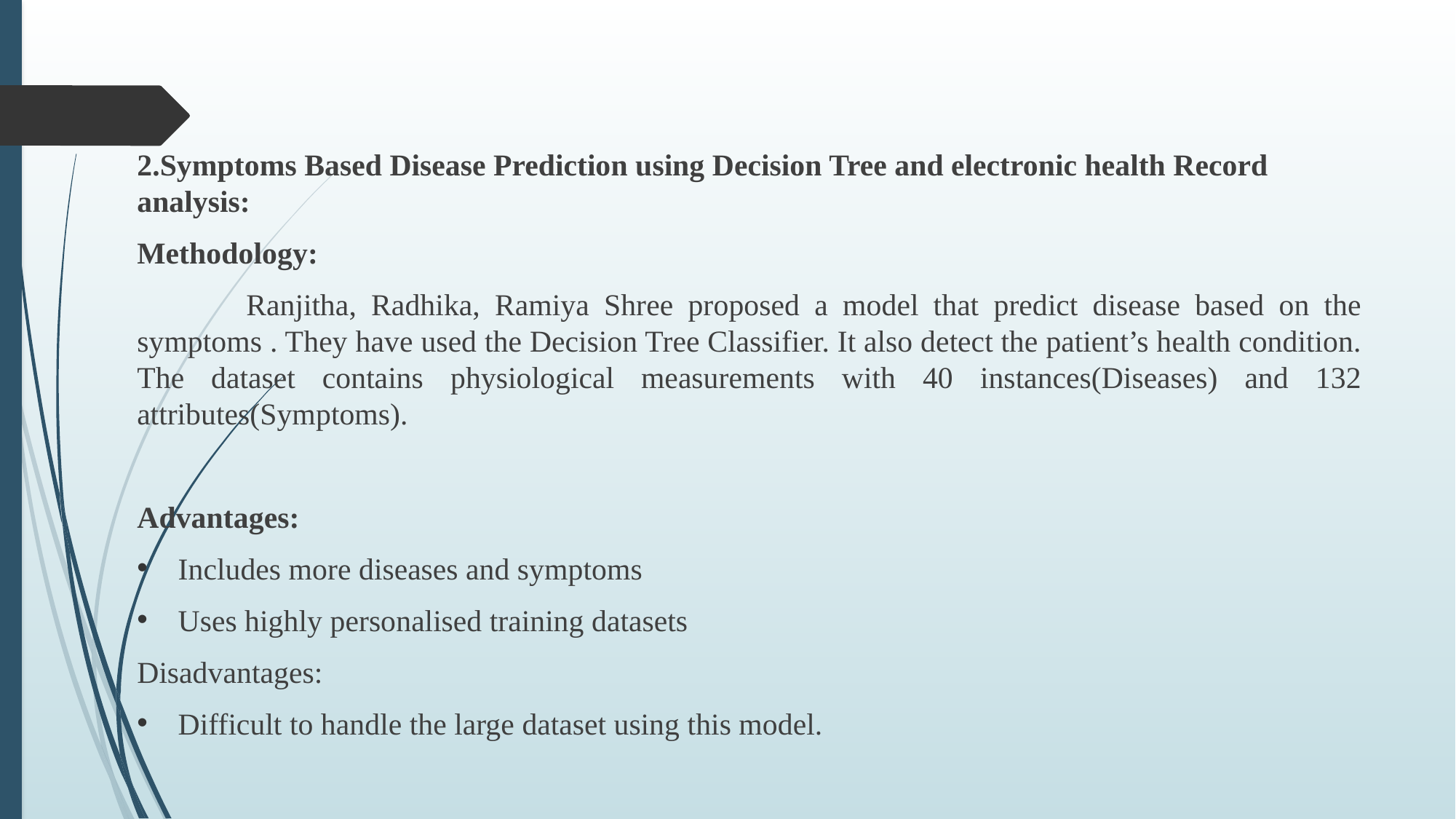

2.Symptoms Based Disease Prediction using Decision Tree and electronic health Record analysis:
Methodology:
	Ranjitha, Radhika, Ramiya Shree proposed a model that predict disease based on the symptoms . They have used the Decision Tree Classifier. It also detect the patient’s health condition. The dataset contains physiological measurements with 40 instances(Diseases) and 132 attributes(Symptoms).

Advantages:
Includes more diseases and symptoms
Uses highly personalised training datasets
Disadvantages:
Difficult to handle the large dataset using this model.